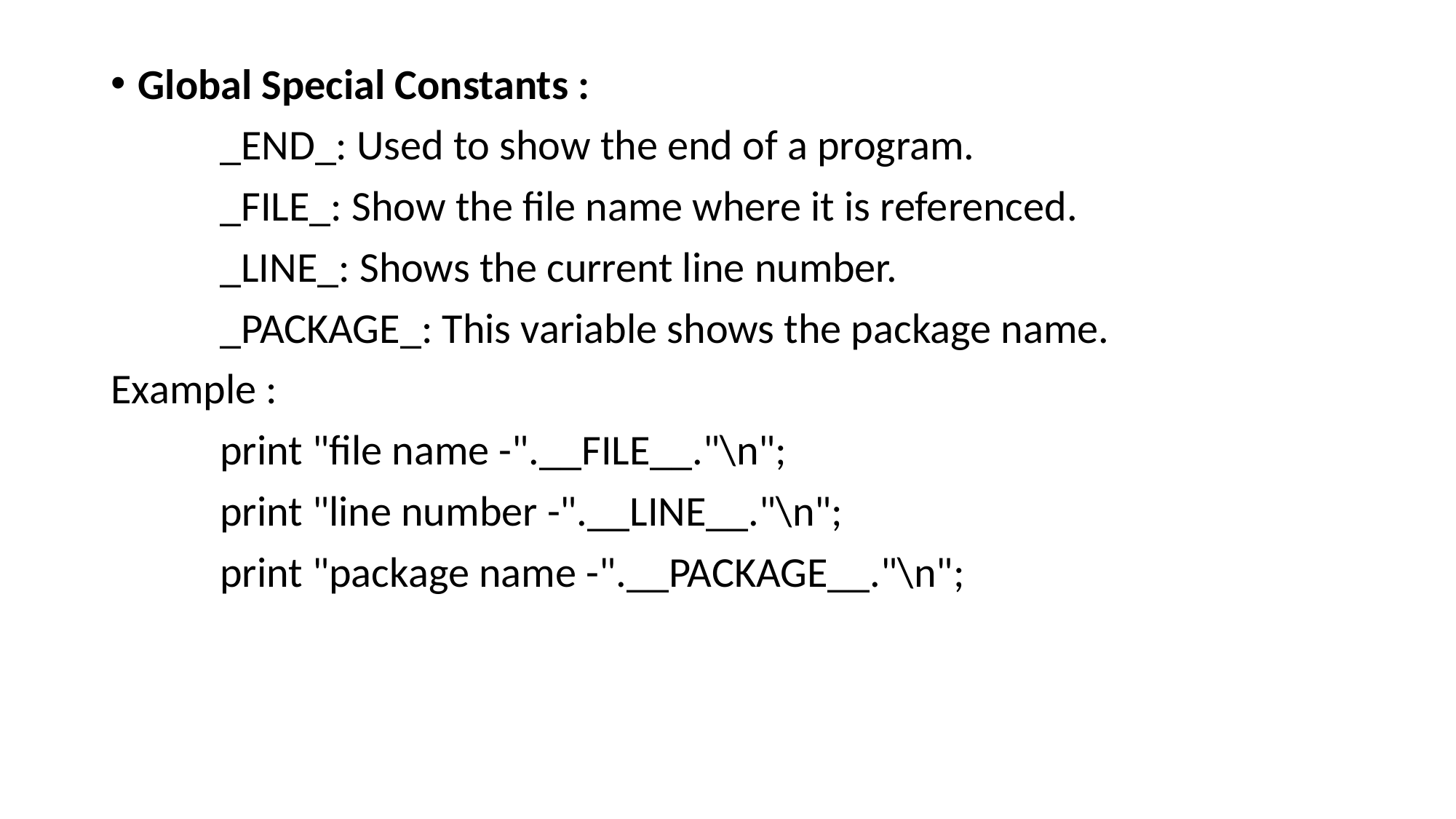

Global Special Constants :
	_END_: Used to show the end of a program.
	_FILE_: Show the file name where it is referenced.
	_LINE_: Shows the current line number.
	_PACKAGE_: This variable shows the package name.
Example :
	print "file name -".__FILE__."\n";
	print "line number -".__LINE__."\n";
	print "package name -".__PACKAGE__."\n";